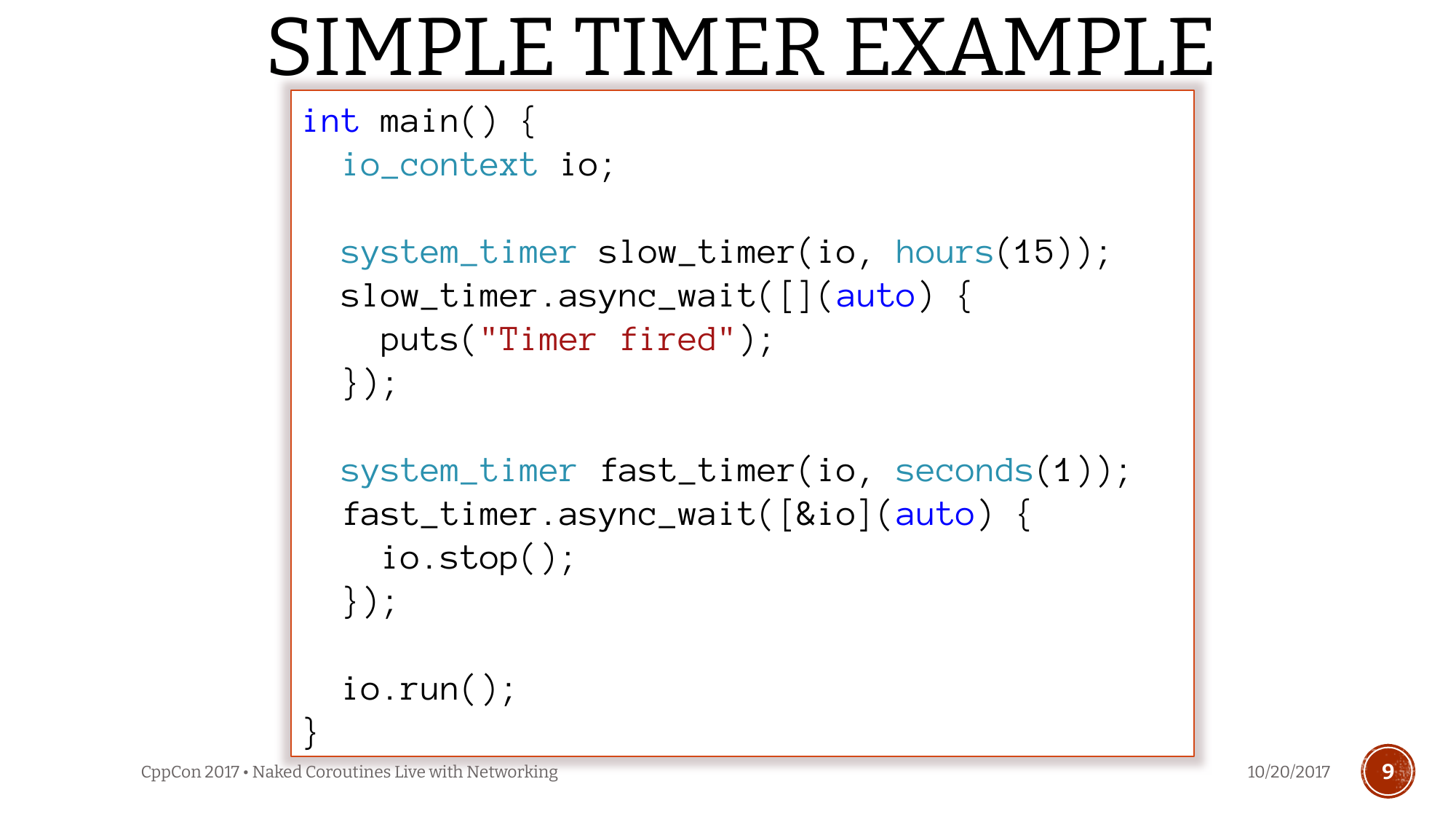

# Simple timer example
int main() {
  io_context io;

  system_timer slow_timer(io, hours(15));
  slow_timer.async_wait([](auto) {
    puts("Timer fired");
  });

  system_timer fast_timer(io, seconds(1));
  fast_timer.async_wait([&io](auto) {
    io.stop();
  });

  io.run();
}
CppCon 2017 • Naked Coroutines Live with Networking
10/20/2017
9